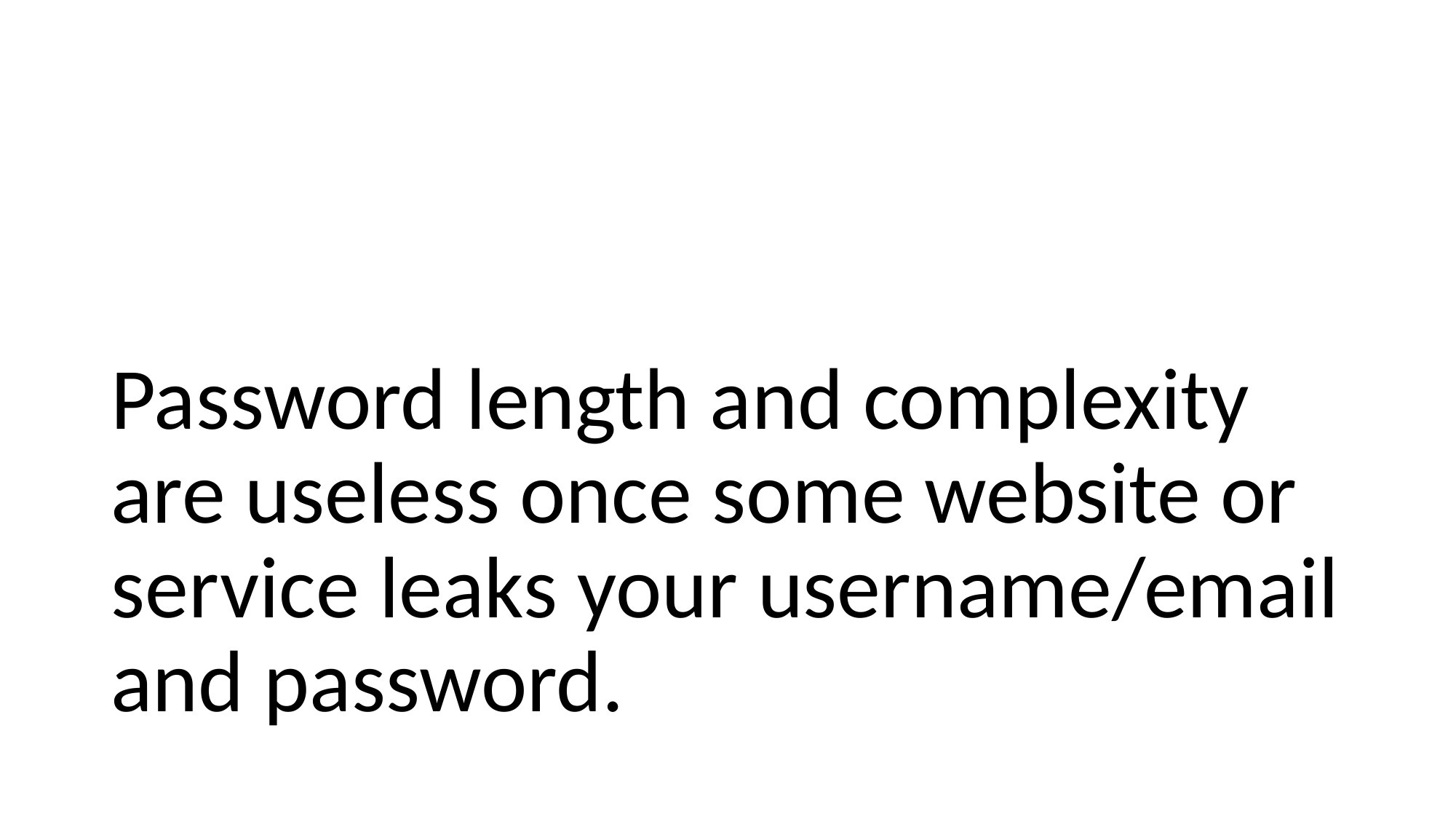

#
Password length and complexity are useless once some website or service leaks your username/email and password.